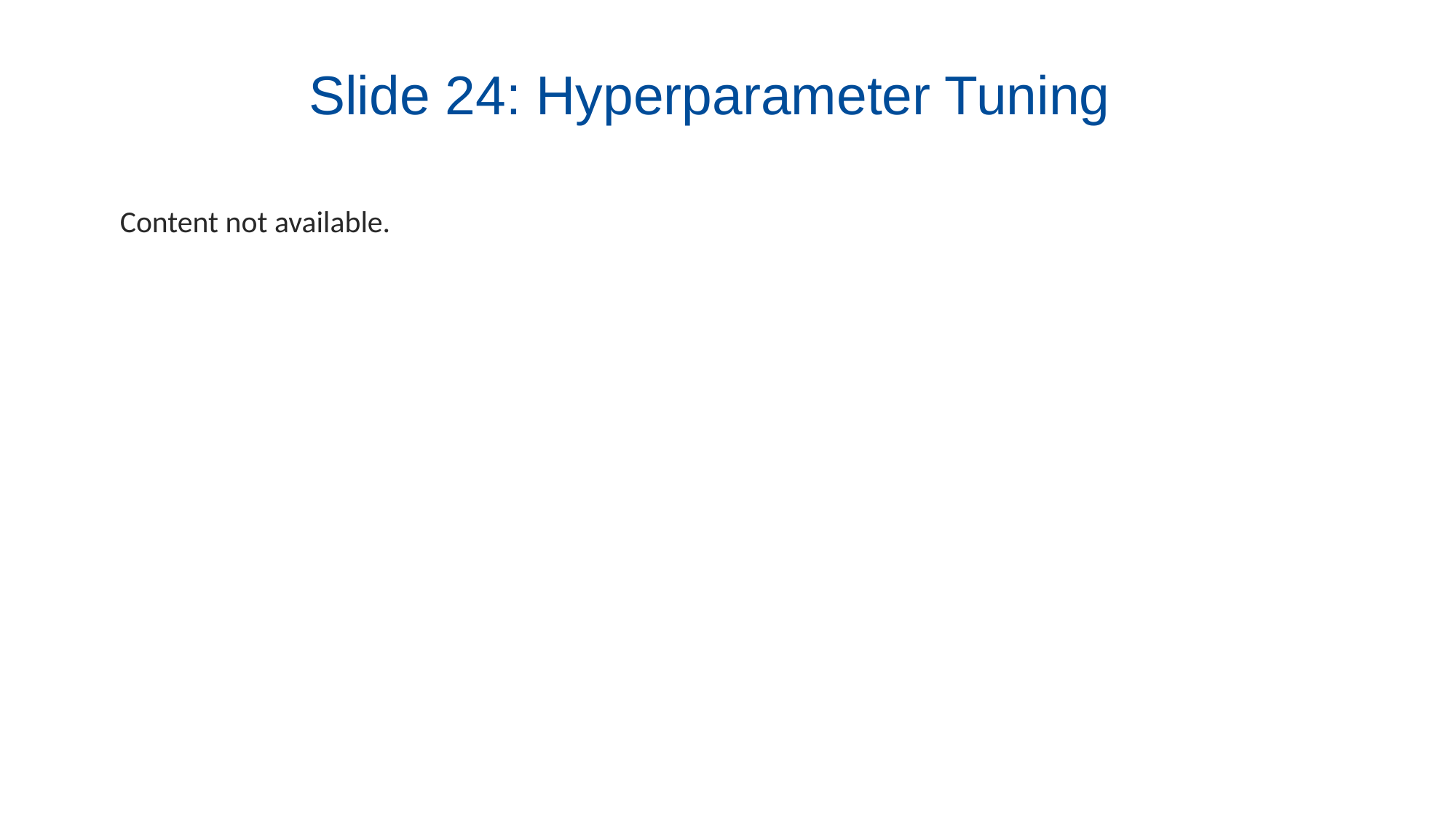

Slide 24: Hyperparameter Tuning

Content not available.